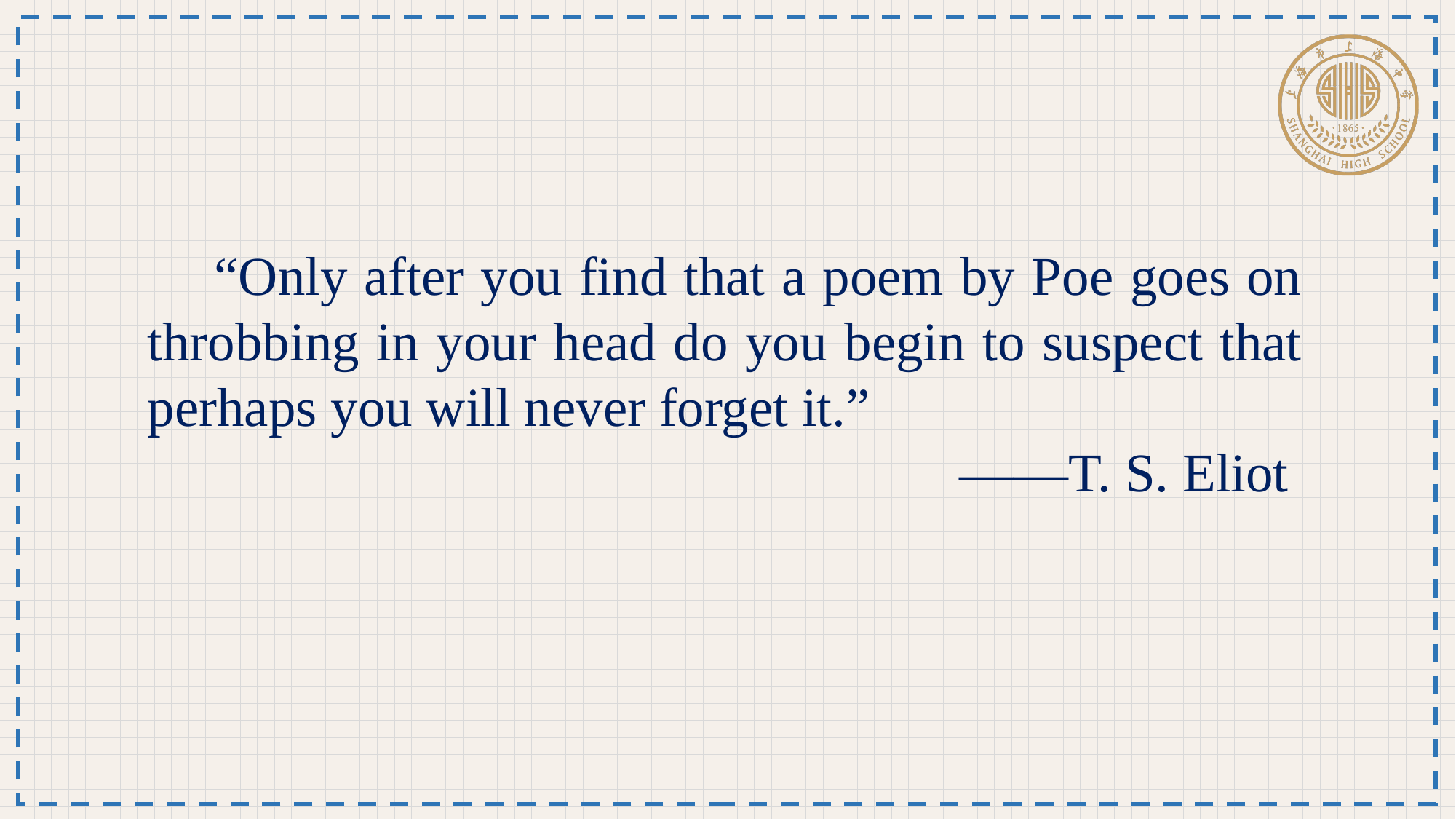

“Only after you find that a poem by Poe goes on throbbing in your head do you begin to suspect that perhaps you will never forget it.”
——T. S. Eliot